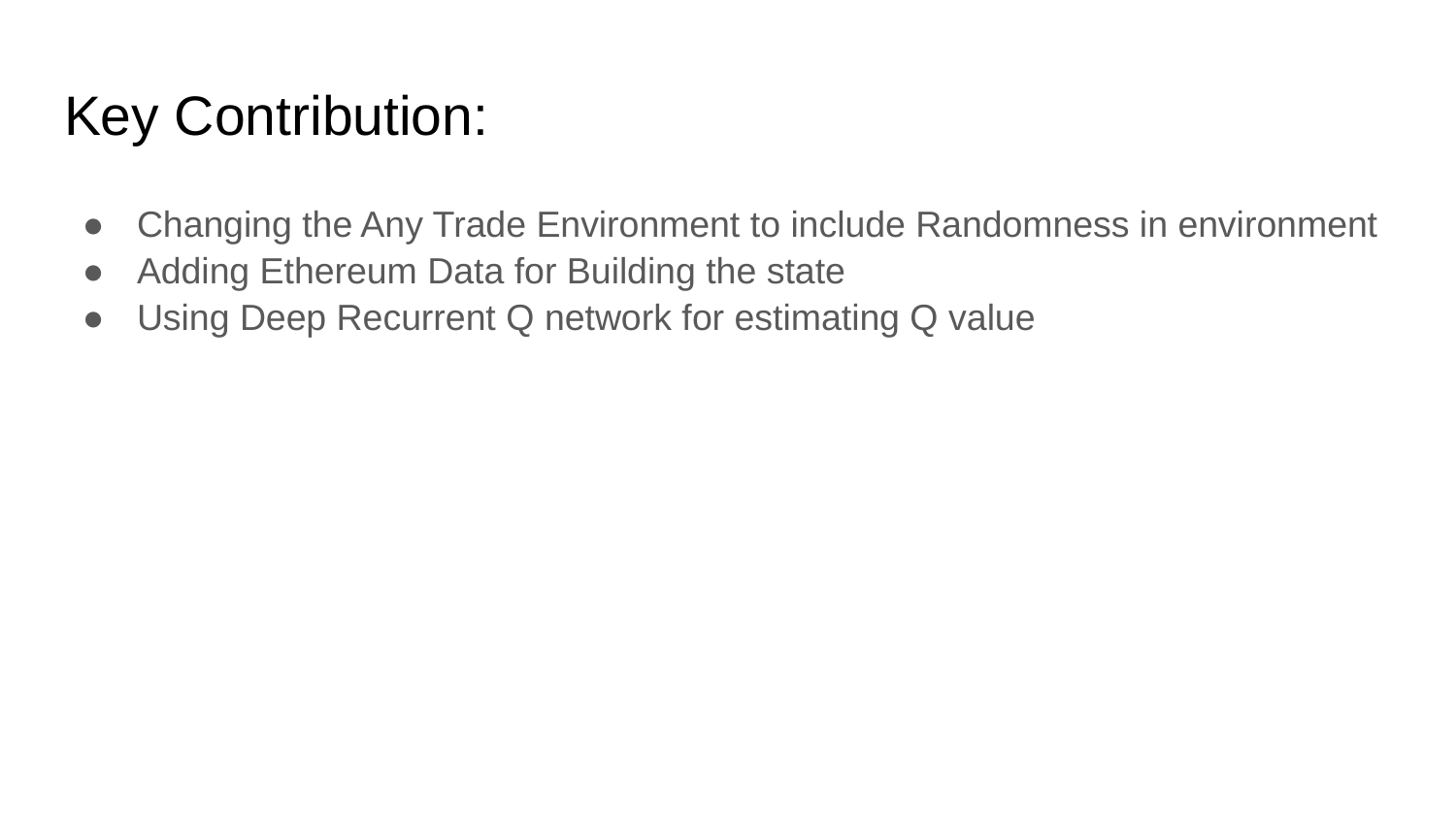

# Key Contribution:
Changing the Any Trade Environment to include Randomness in environment
Adding Ethereum Data for Building the state
Using Deep Recurrent Q network for estimating Q value